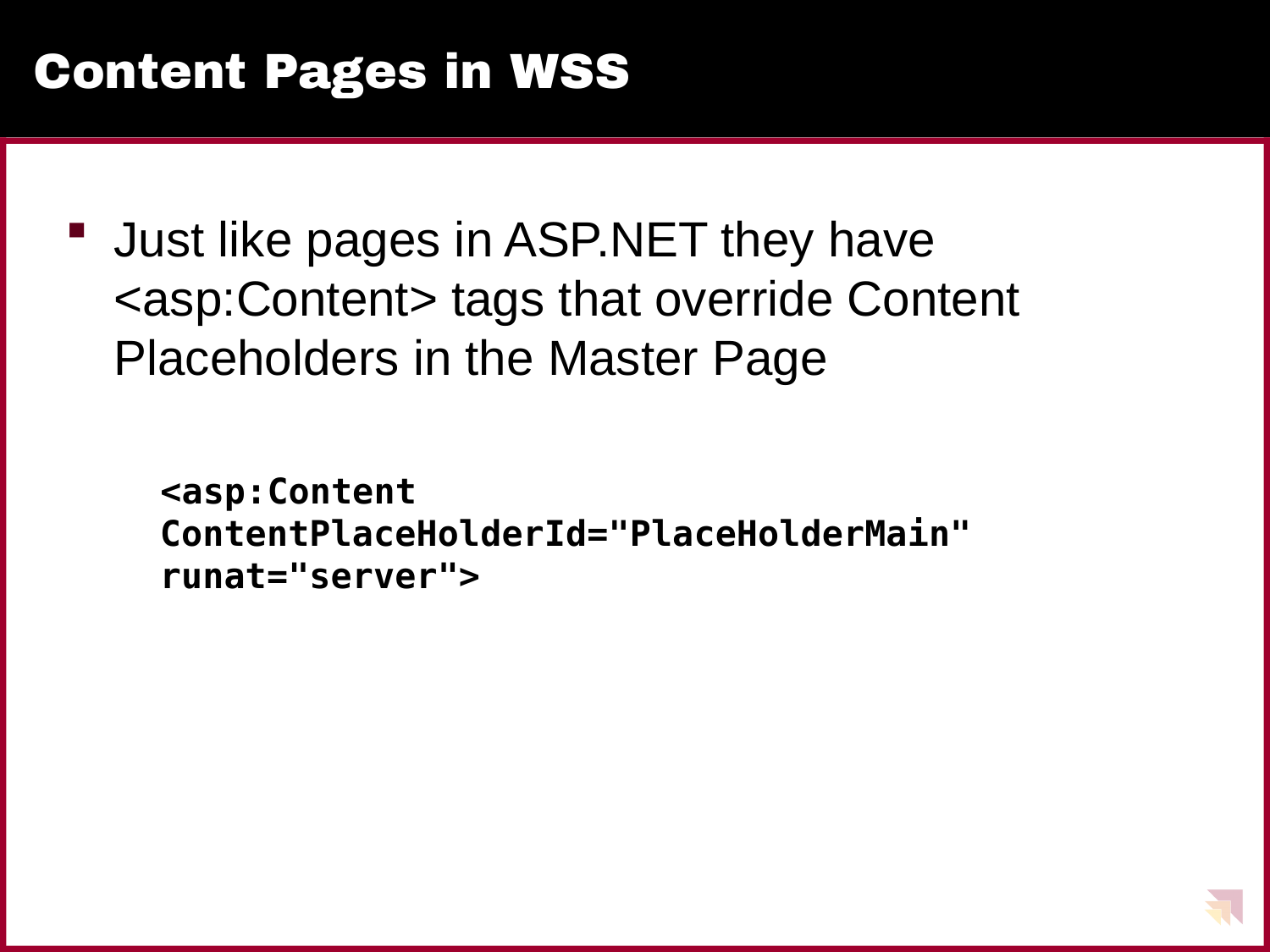

# Content Pages in WSS
Just like pages in ASP.NET they have <asp:Content> tags that override Content Placeholders in the Master Page

<asp:Content ContentPlaceHolderId="PlaceHolderMain" runat="server">